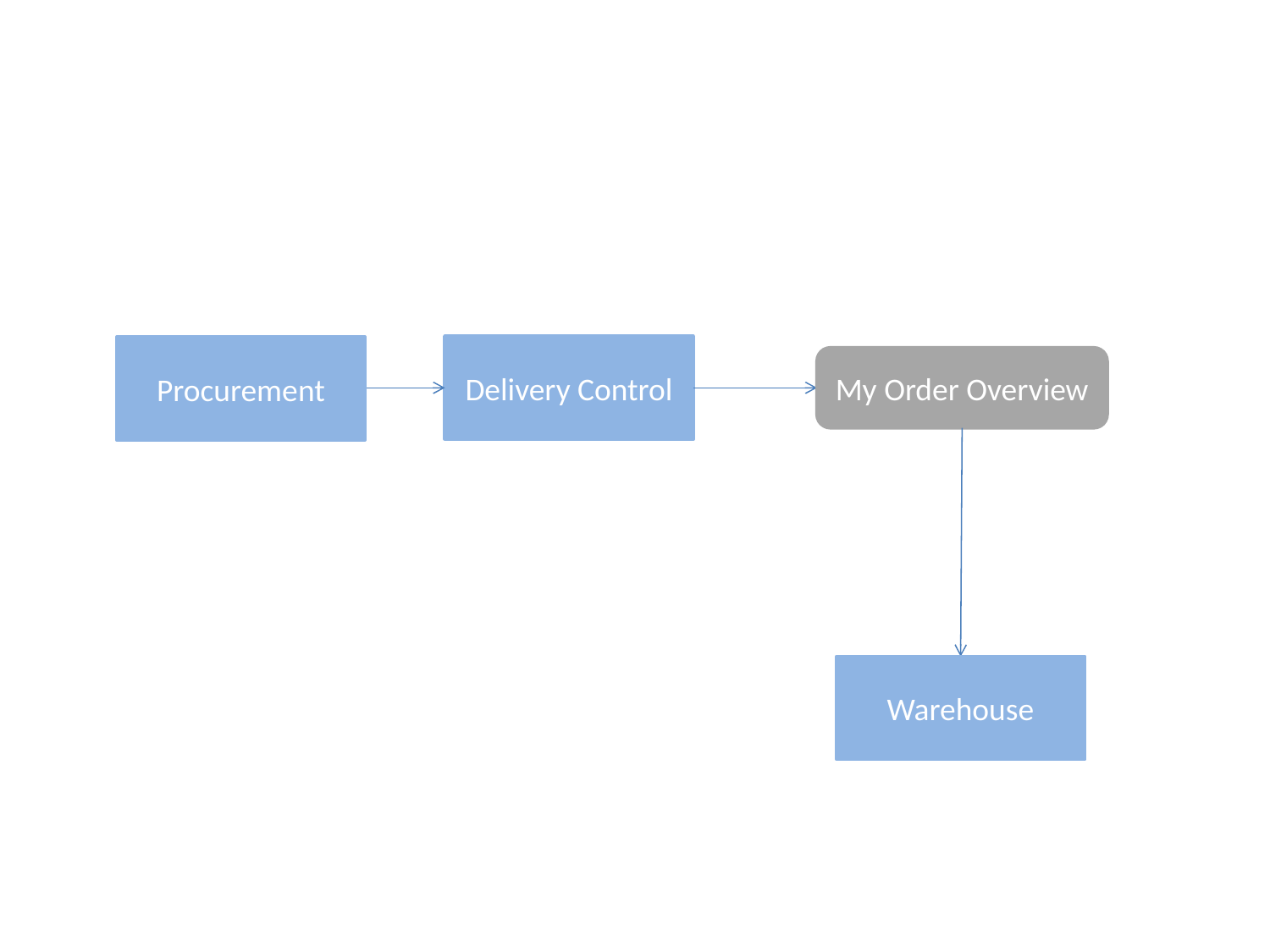

Delivery Control
Procurement
My Order Overview
Warehouse